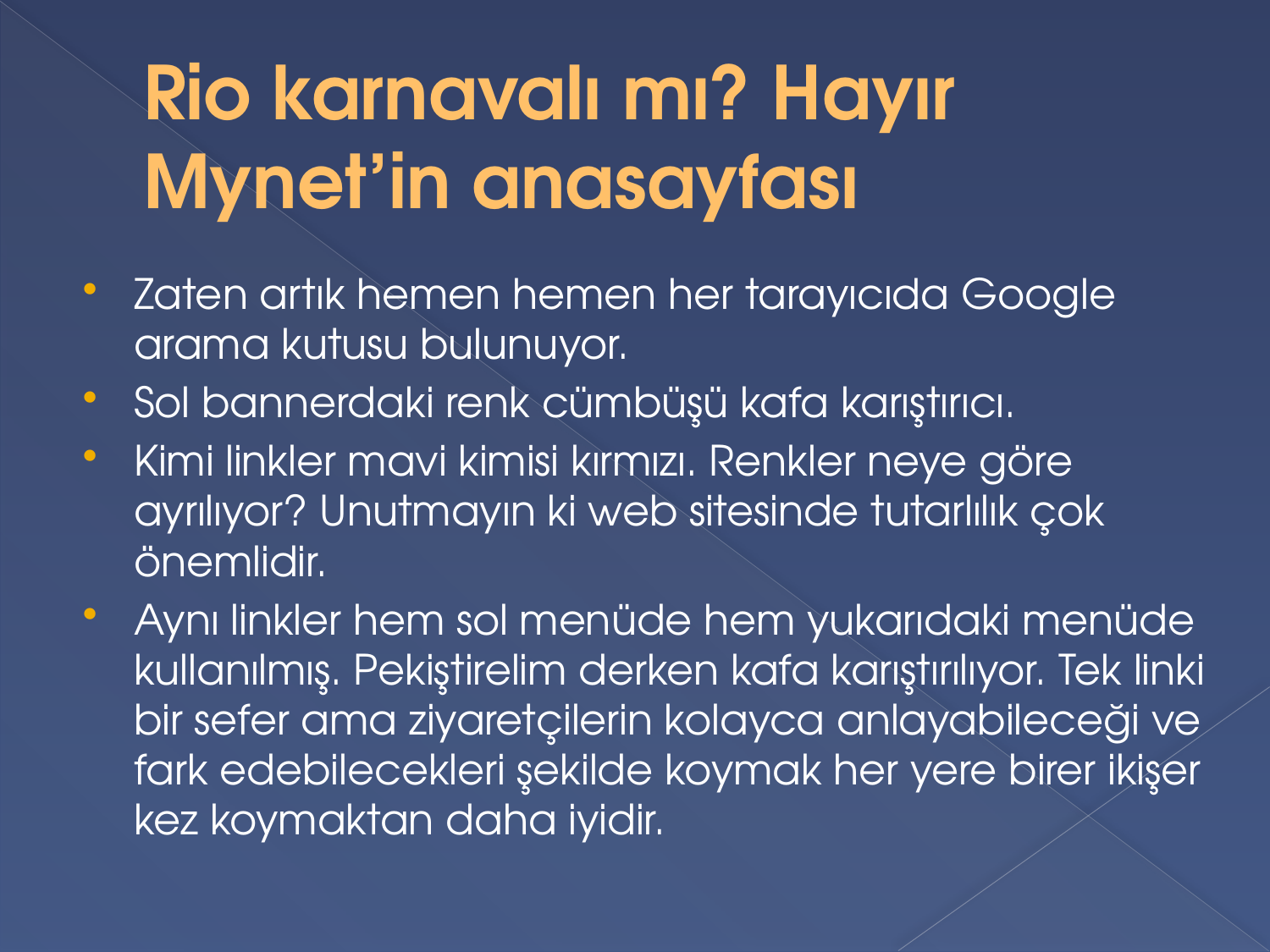

# Rio karnavalı mı? Hayır Mynet’in anasayfası
Zaten artık hemen hemen her tarayıcıda Google arama kutusu bulunuyor.
Sol bannerdaki renk cümbüşü kafa karıştırıcı.
Kimi linkler mavi kimisi kırmızı. Renkler neye göre ayrılıyor? Unutmayın ki web sitesinde tutarlılık çok önemlidir.
Aynı linkler hem sol menüde hem yukarıdaki menüde kullanılmış. Pekiştirelim derken kafa karıştırılıyor. Tek linki bir sefer ama ziyaretçilerin kolayca anlayabileceği ve fark edebilecekleri şekilde koymak her yere birer ikişer kez koymaktan daha iyidir.